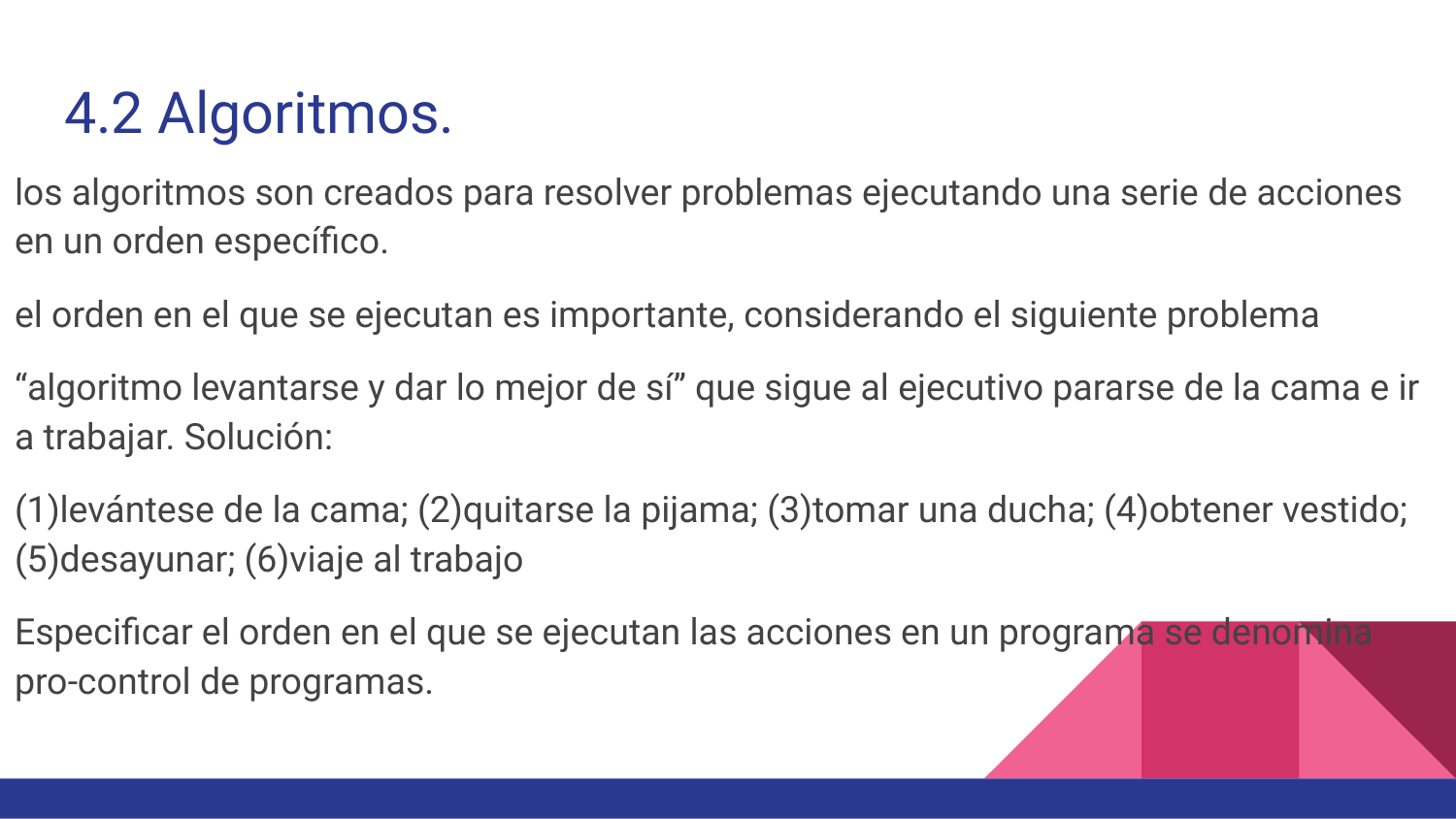

# 4.2 Algoritmos.
los algoritmos son creados para resolver problemas ejecutando una serie de acciones en un orden específico.
el orden en el que se ejecutan es importante, considerando el siguiente problema
“algoritmo levantarse y dar lo mejor de sí” que sigue al ejecutivo pararse de la cama e ir a trabajar. Solución:
(1)levántese de la cama; (2)quitarse la pijama; (3)tomar una ducha; (4)obtener vestido; (5)desayunar; (6)viaje al trabajo
Especificar el orden en el que se ejecutan las acciones en un programa se denomina pro-control de programas.